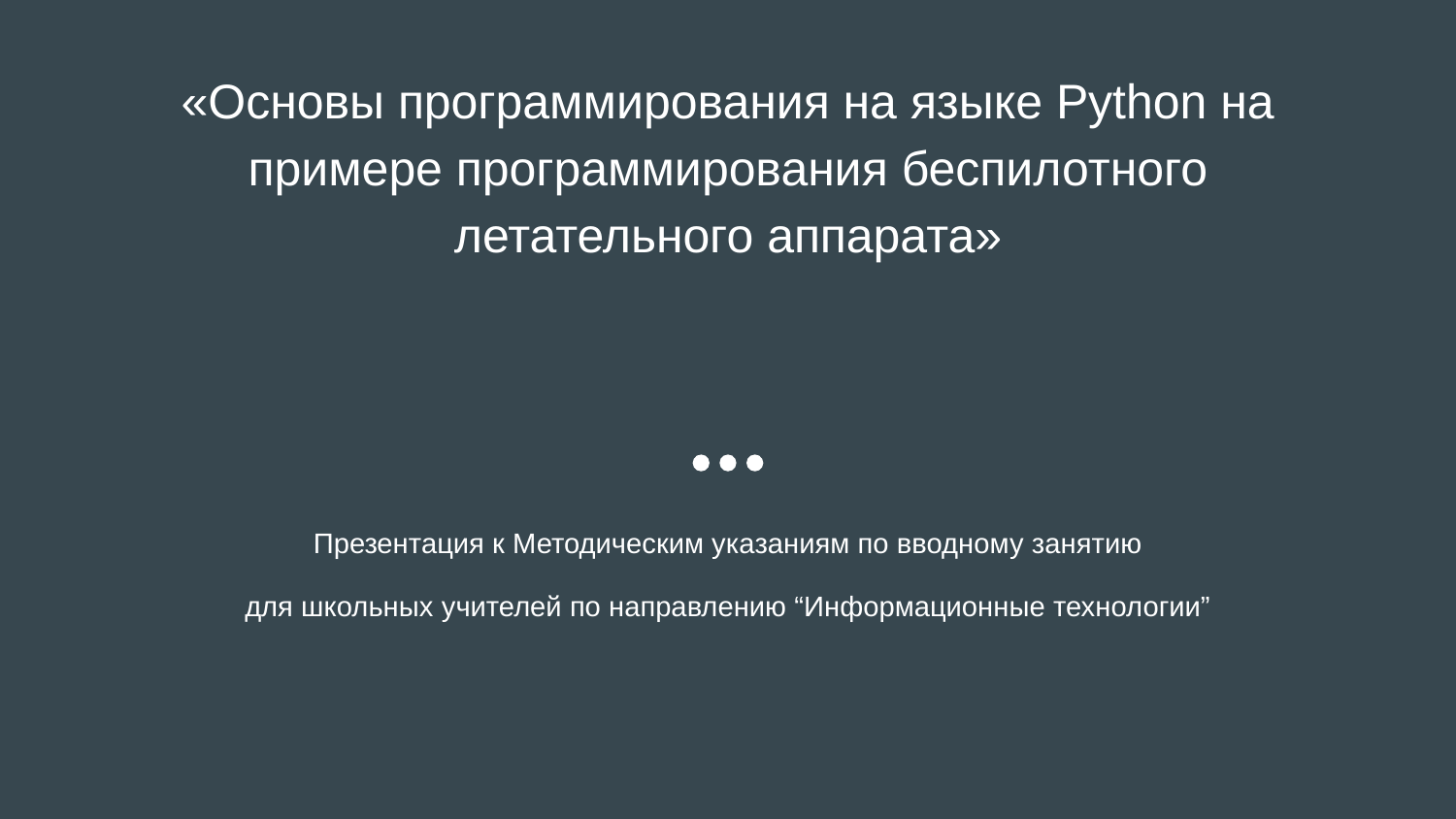

# «Основы программирования на языке Python на примере программирования беспилотного летательного аппарата»

Презентация к Методическим указаниям по вводному занятию
для школьных учителей по направлению “Информационные технологии”